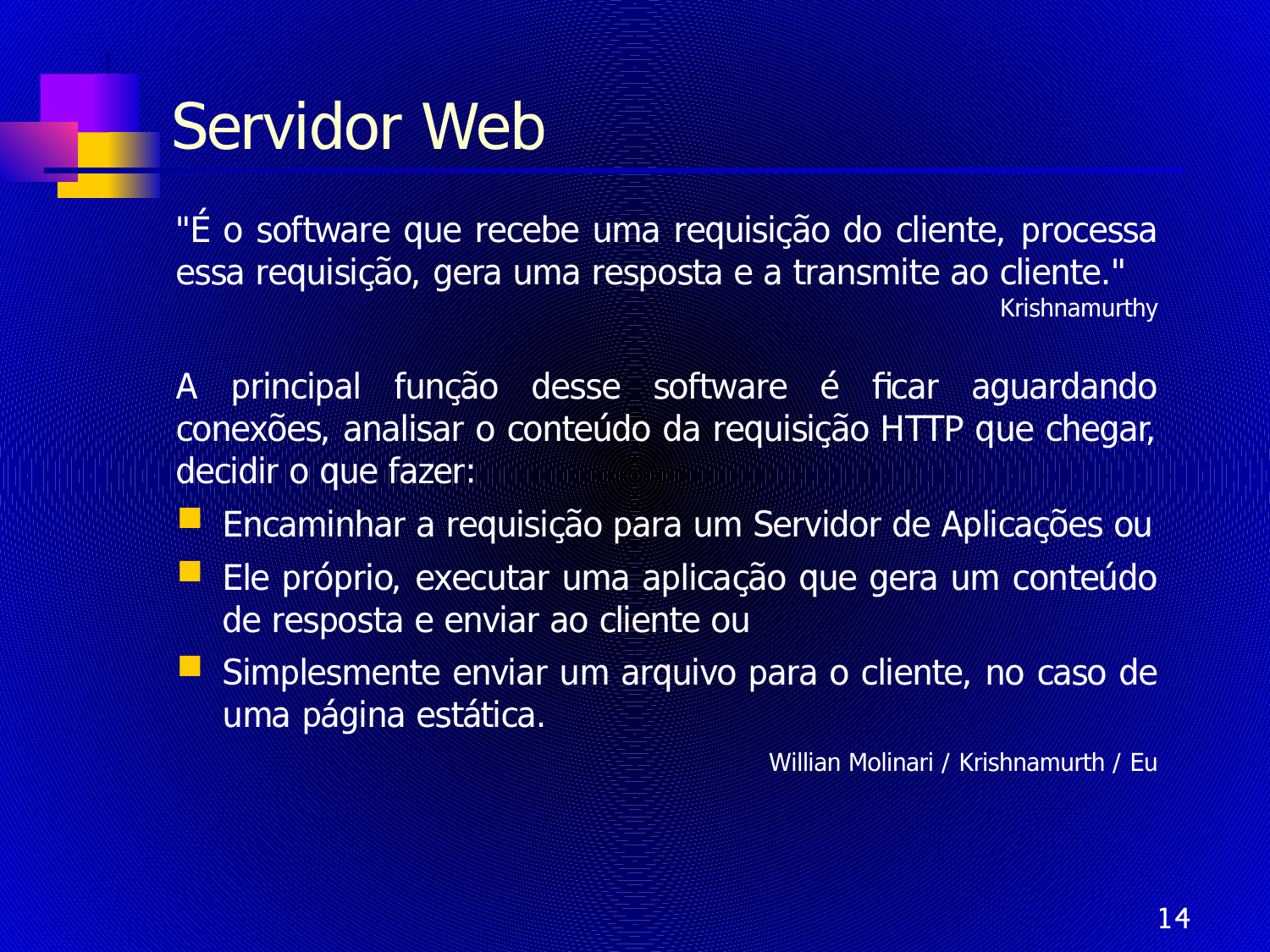

# Servidor Web
"É o software que recebe uma requisição do cliente, processa essa requisição, gera uma resposta e a transmite ao cliente."
Krishnamurthy

A principal função desse software é ficar aguardando conexões, analisar o conteúdo da requisição HTTP que chegar, decidir o que fazer:
Encaminhar a requisição para um Servidor de Aplicações ou
Ele próprio, executar uma aplicação que gera um conteúdo de resposta e enviar ao cliente ou
Simplesmente enviar um arquivo para o cliente, no caso de uma página estática.
Willian Molinari / Krishnamurth / Eu
14